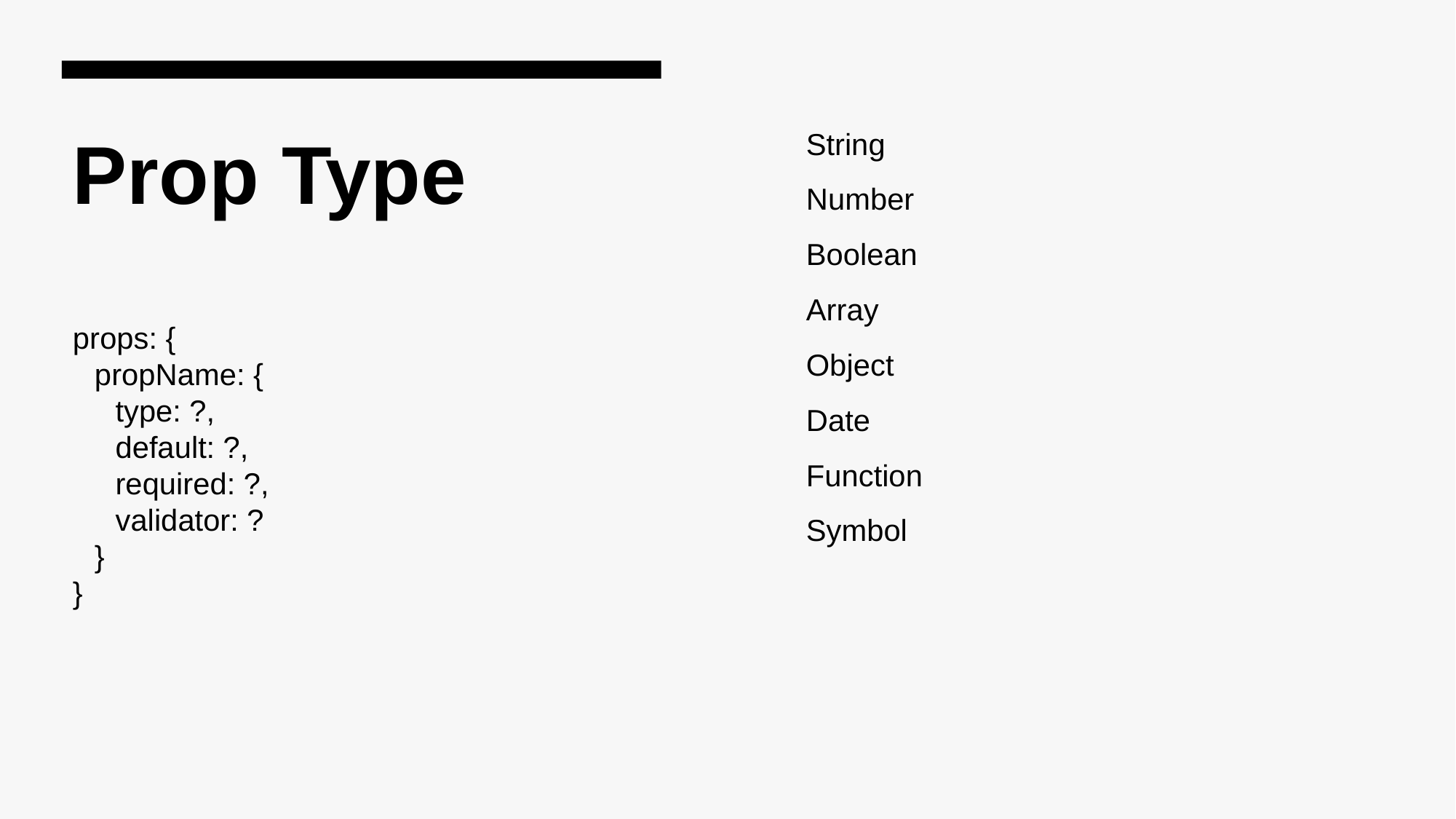

String
Number
Boolean
Array
Object
Date
Function
Symbol
# Prop Type props: { propName: { type: ?, default: ?, required: ?, validator: ? } }